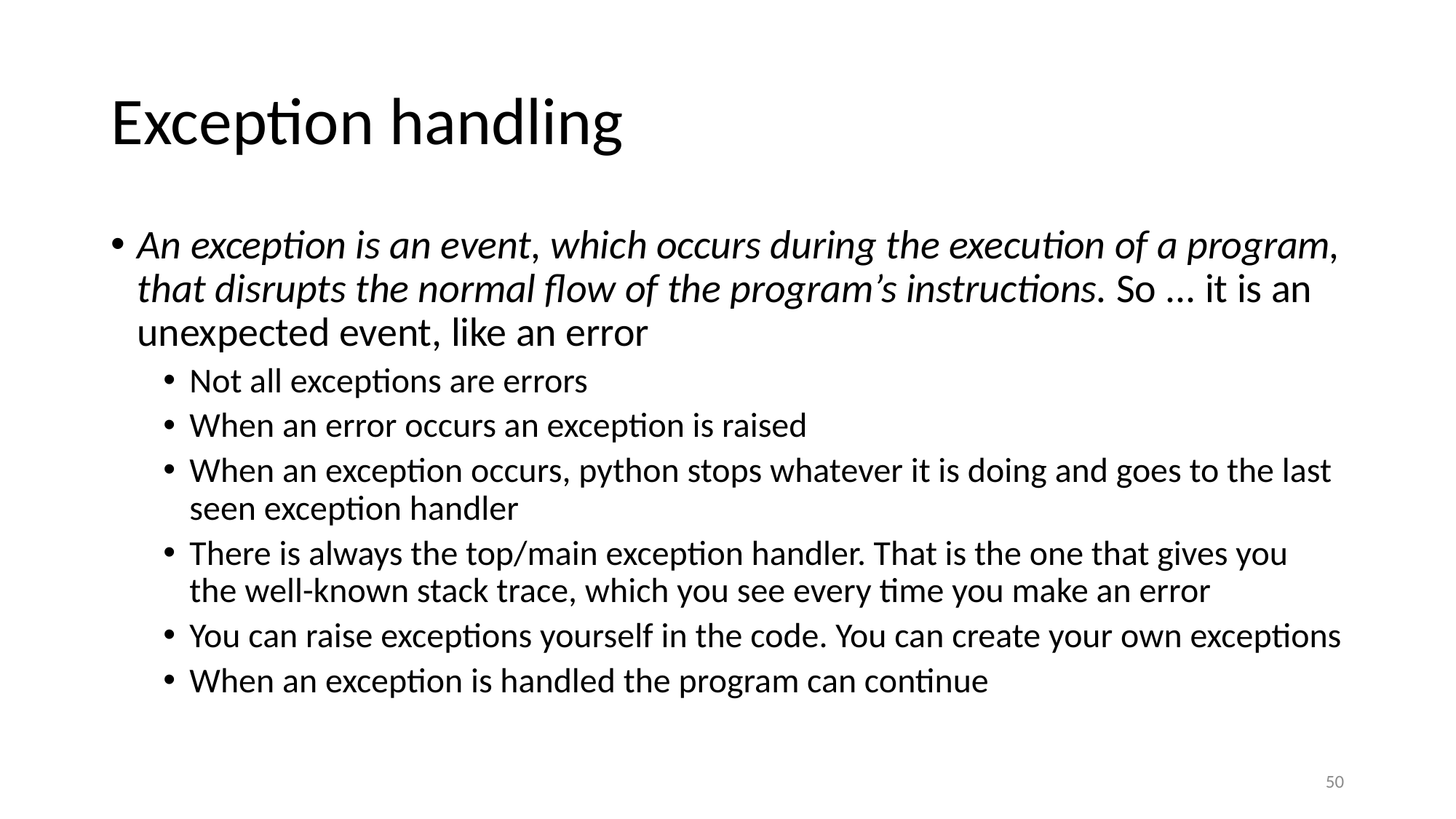

# Exception handling
An exception is an event, which occurs during the execution of a program, that disrupts the normal flow of the program’s instructions. So ... it is an unexpected event, like an error
Not all exceptions are errors
When an error occurs an exception is raised
When an exception occurs, python stops whatever it is doing and goes to the last seen exception handler
There is always the top/main exception handler. That is the one that gives you the well-known stack trace, which you see every time you make an error
You can raise exceptions yourself in the code. You can create your own exceptions
When an exception is handled the program can continue

50